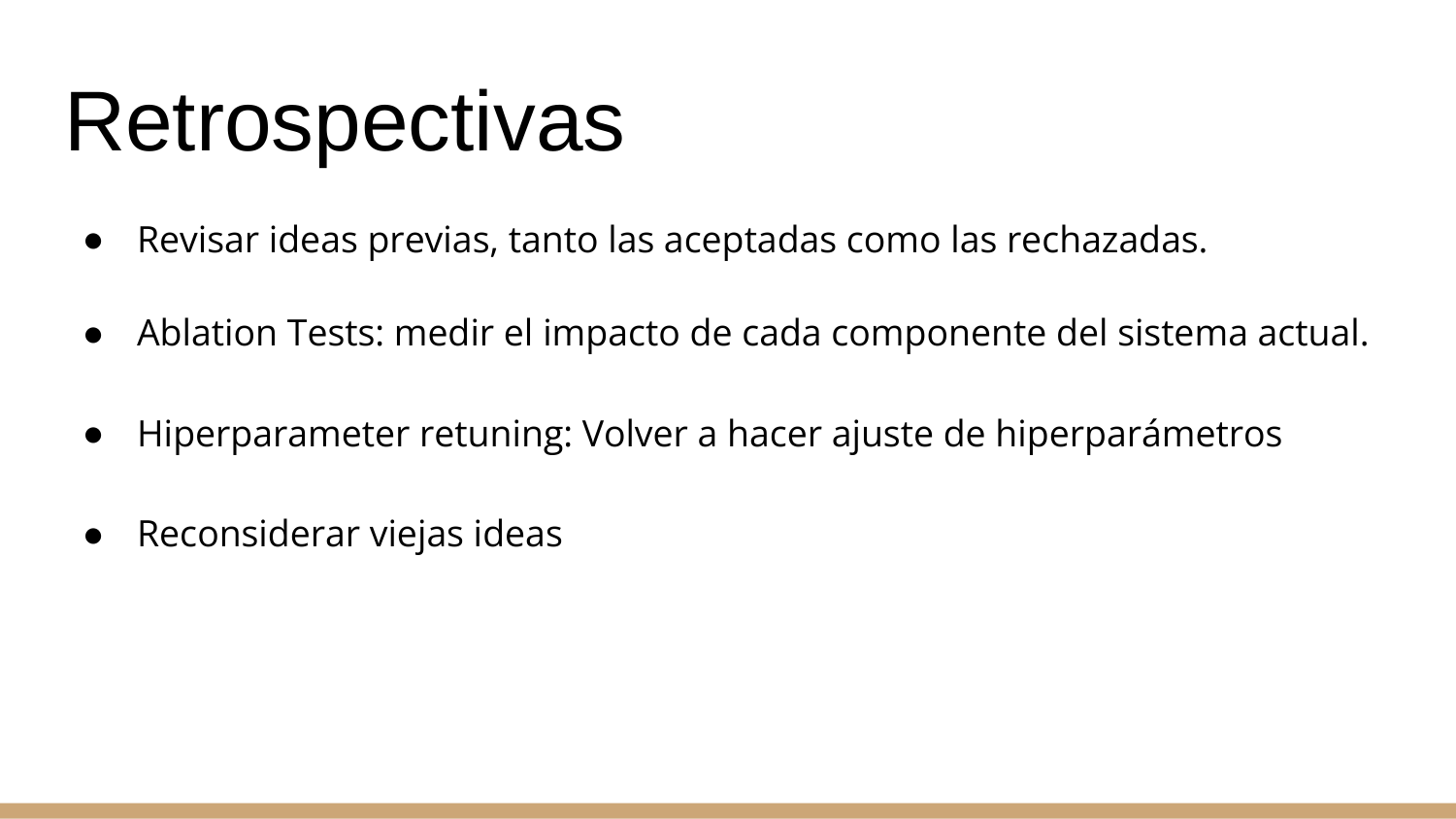

# Retrospectivas
Revisar ideas previas, tanto las aceptadas como las rechazadas.
Ablation Tests: medir el impacto de cada componente del sistema actual.
Hiperparameter retuning: Volver a hacer ajuste de hiperparámetros
Reconsiderar viejas ideas